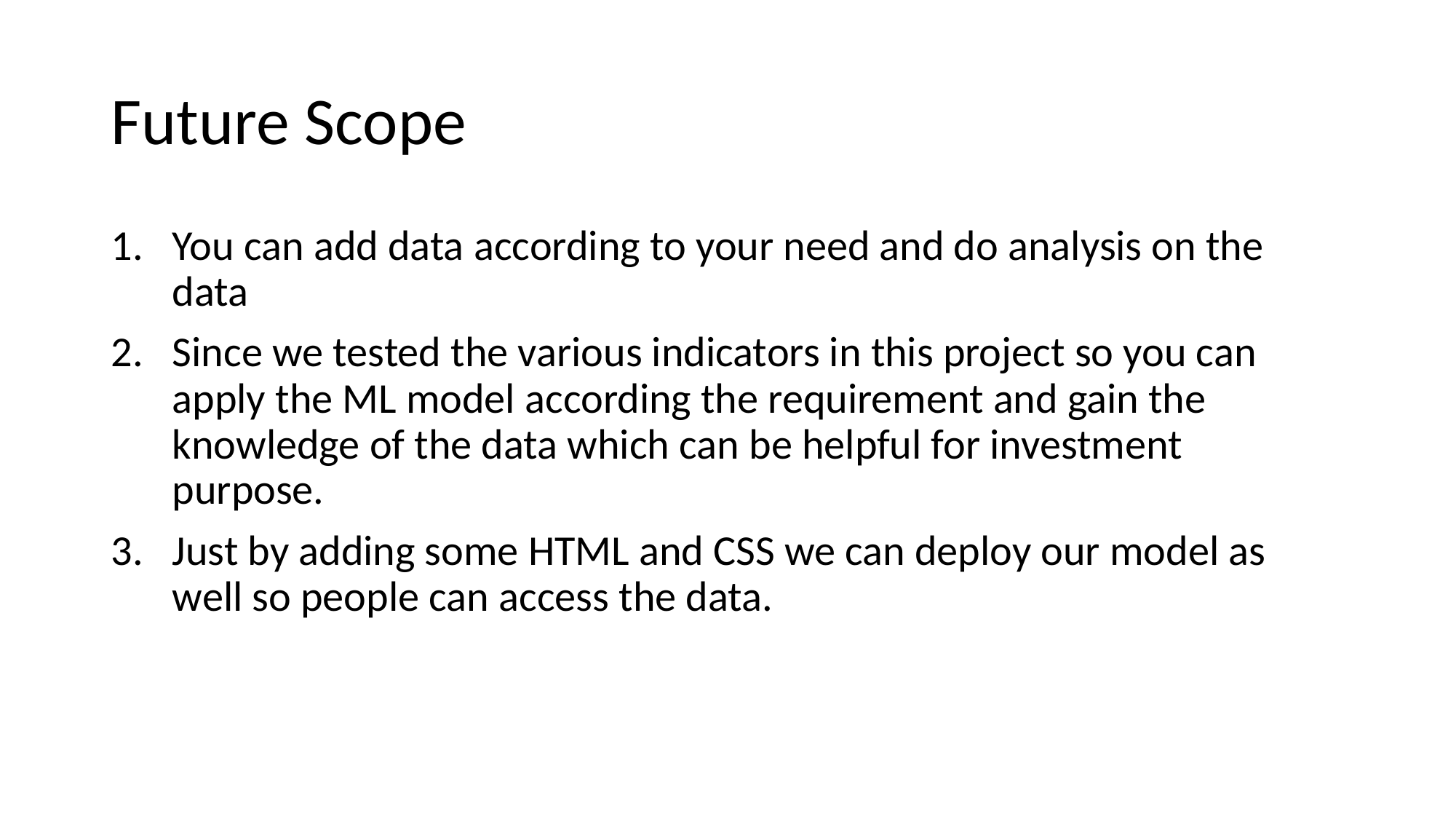

# Future Scope
You can add data according to your need and do analysis on the data
Since we tested the various indicators in this project so you can apply the ML model according the requirement and gain the knowledge of the data which can be helpful for investment purpose.
Just by adding some HTML and CSS we can deploy our model as well so people can access the data.